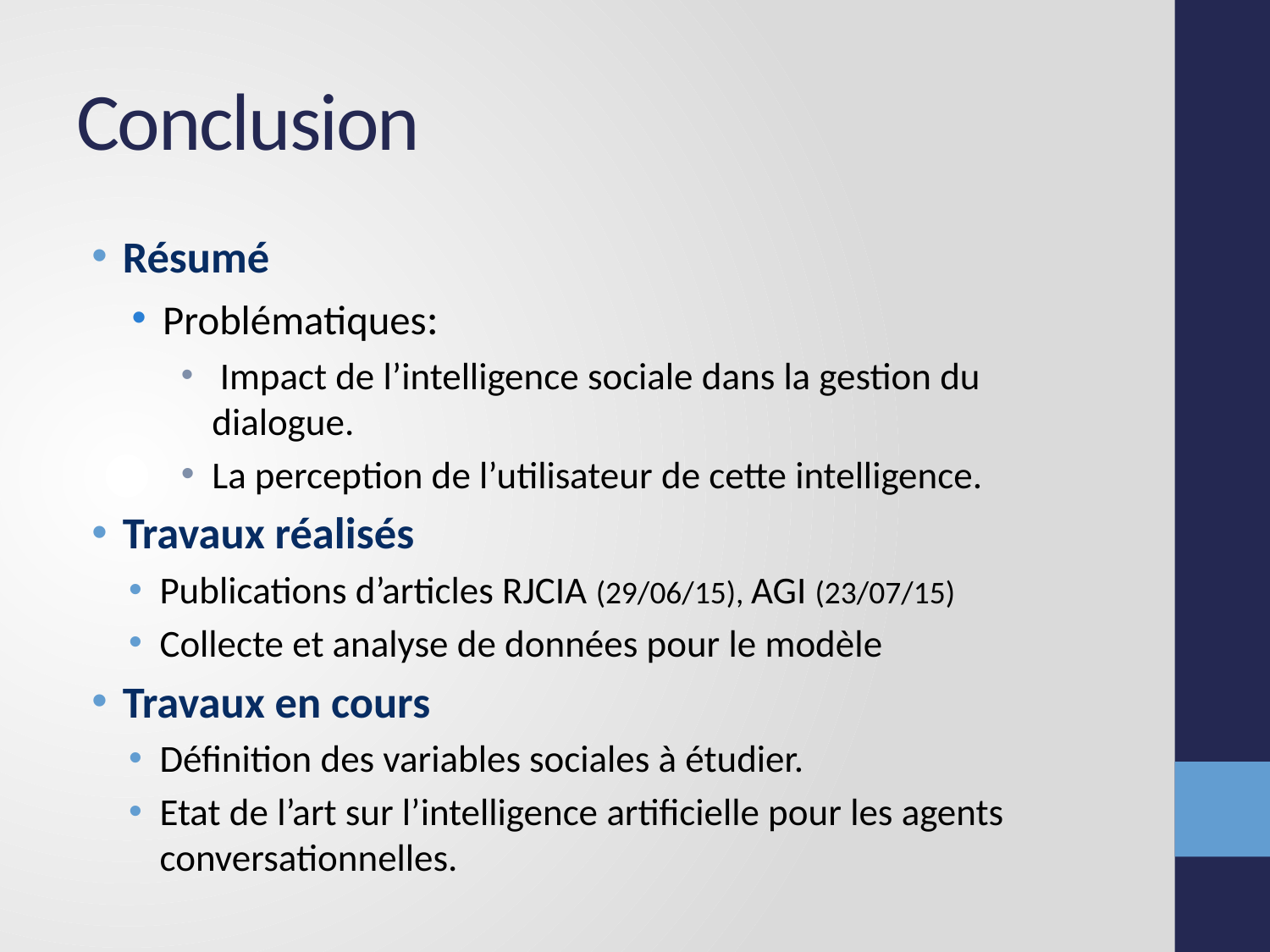

# Conclusion
Résumé
Problématiques:
 Impact de l’intelligence sociale dans la gestion du dialogue.
La perception de l’utilisateur de cette intelligence.
Travaux réalisés
Publications d’articles RJCIA (29/06/15), AGI (23/07/15)
Collecte et analyse de données pour le modèle
Travaux en cours
Définition des variables sociales à étudier.
Etat de l’art sur l’intelligence artificielle pour les agents conversationnelles.